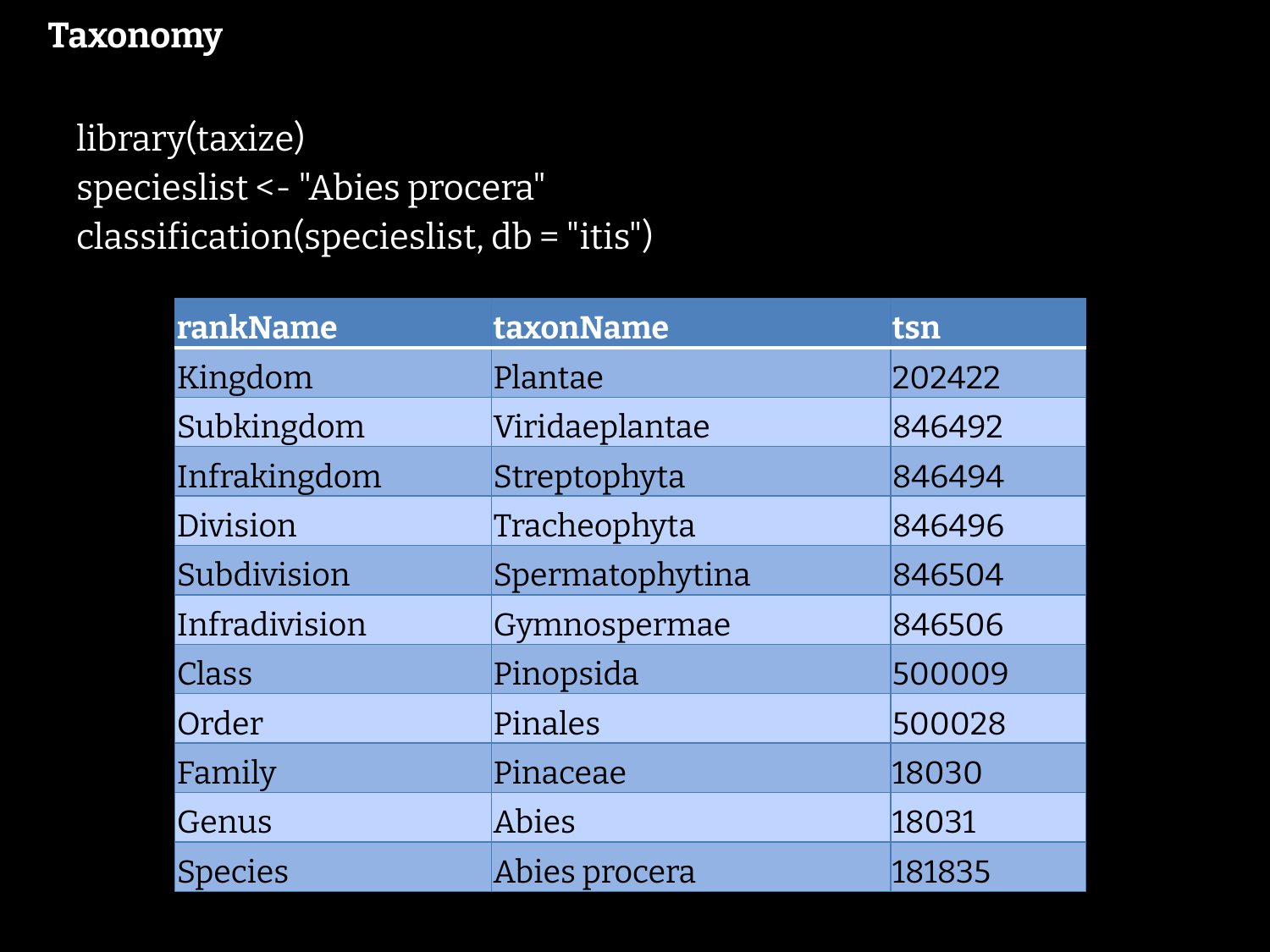

Taxonomy
library(taxize)
specieslist <- "Abies procera"
classification(specieslist, db = "itis")

| rankName | taxonName | tsn |
| --- | --- | --- |
| Kingdom | Plantae | 202422 |
| Subkingdom | Viridaeplantae | 846492 |
| Infrakingdom | Streptophyta | 846494 |
| Division | Tracheophyta | 846496 |
| Subdivision | Spermatophytina | 846504 |
| Infradivision | Gymnospermae | 846506 |
| Class | Pinopsida | 500009 |
| Order | Pinales | 500028 |
| Family | Pinaceae | 18030 |
| Genus | Abies | 18031 |
| Species | Abies procera | 181835 |